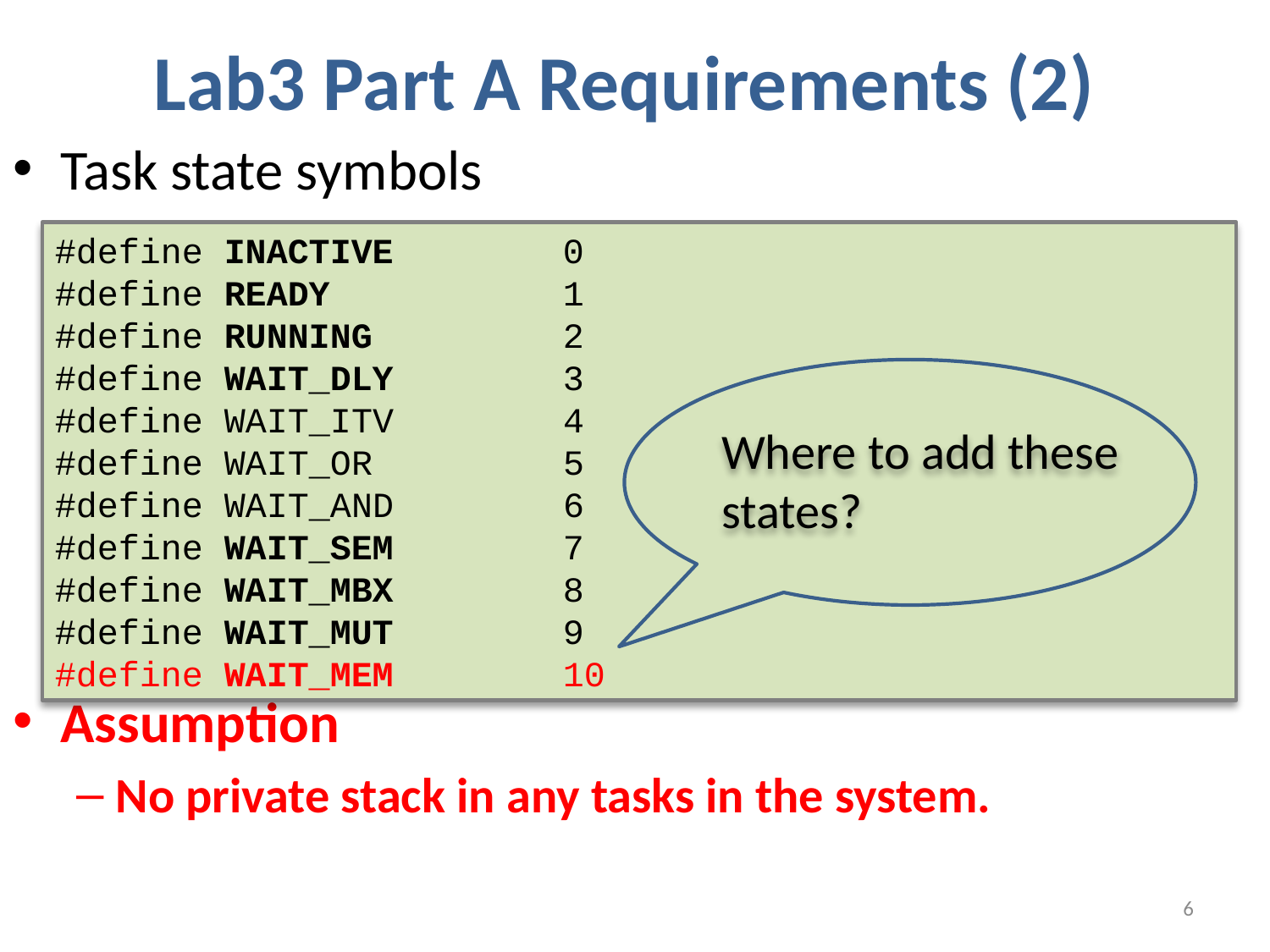

# Lab3 Part A Requirements (2)
Task state symbols

Assumption
No private stack in any tasks in the system.

#define INACTIVE        0
#define READY           1
#define RUNNING         2
#define WAIT_DLY        3
#define WAIT_ITV        4
#define WAIT_OR         5
#define WAIT_AND        6
#define WAIT_SEM        7
#define WAIT_MBX        8
#define WAIT_MUT        9
#define WAIT_MEM        10

Where to add these states?
6